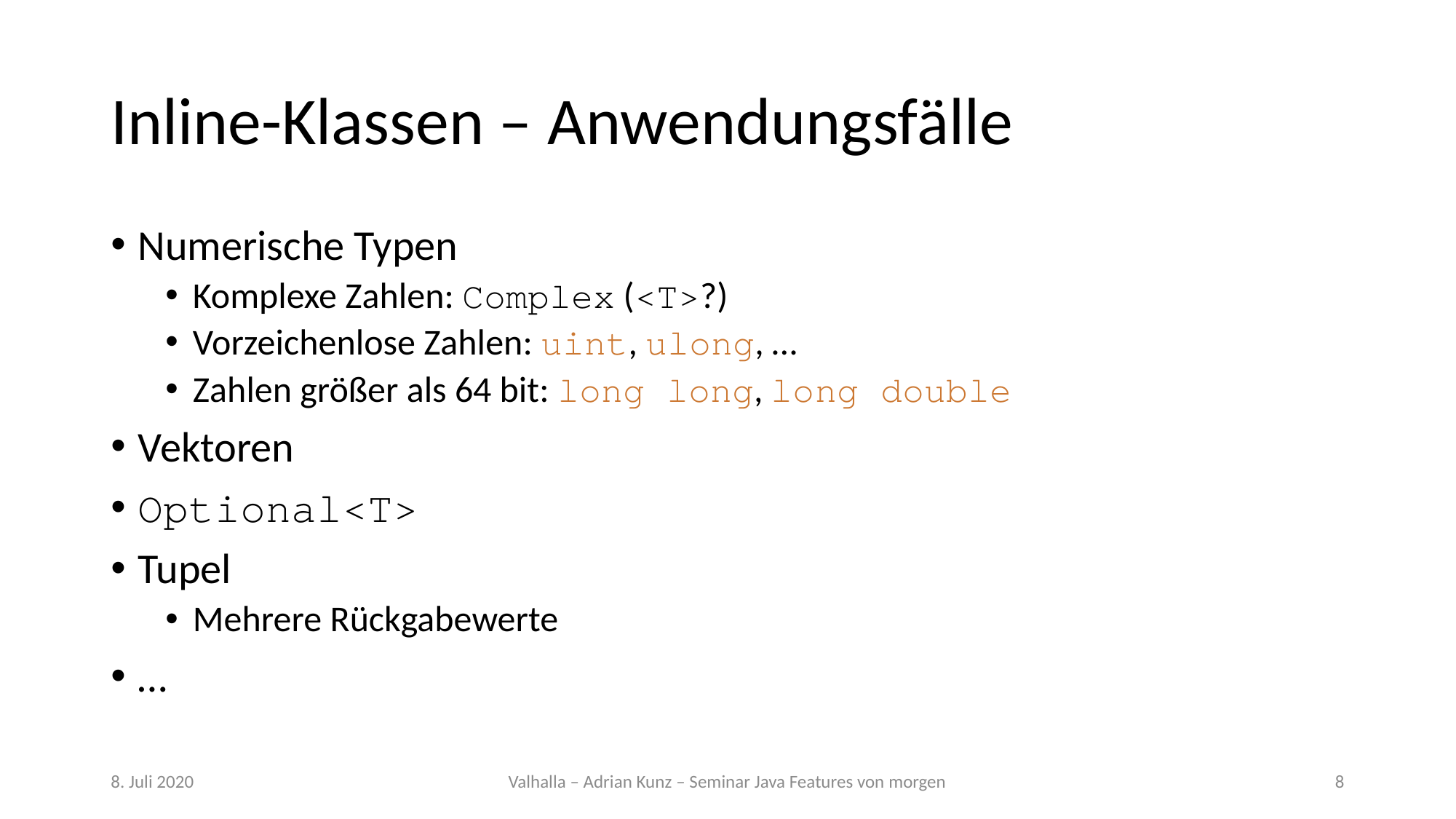

# Inline-Klassen – Anwendungsfälle
Numerische Typen
Komplexe Zahlen: Complex (<T>?)
Vorzeichenlose Zahlen: uint, ulong, …
Zahlen größer als 64 bit: long long, long double
Vektoren
Optional<T>
Tupel
Mehrere Rückgabewerte
…

8. Juli 2020
Valhalla – Adrian Kunz – Seminar Java Features von morgen
8